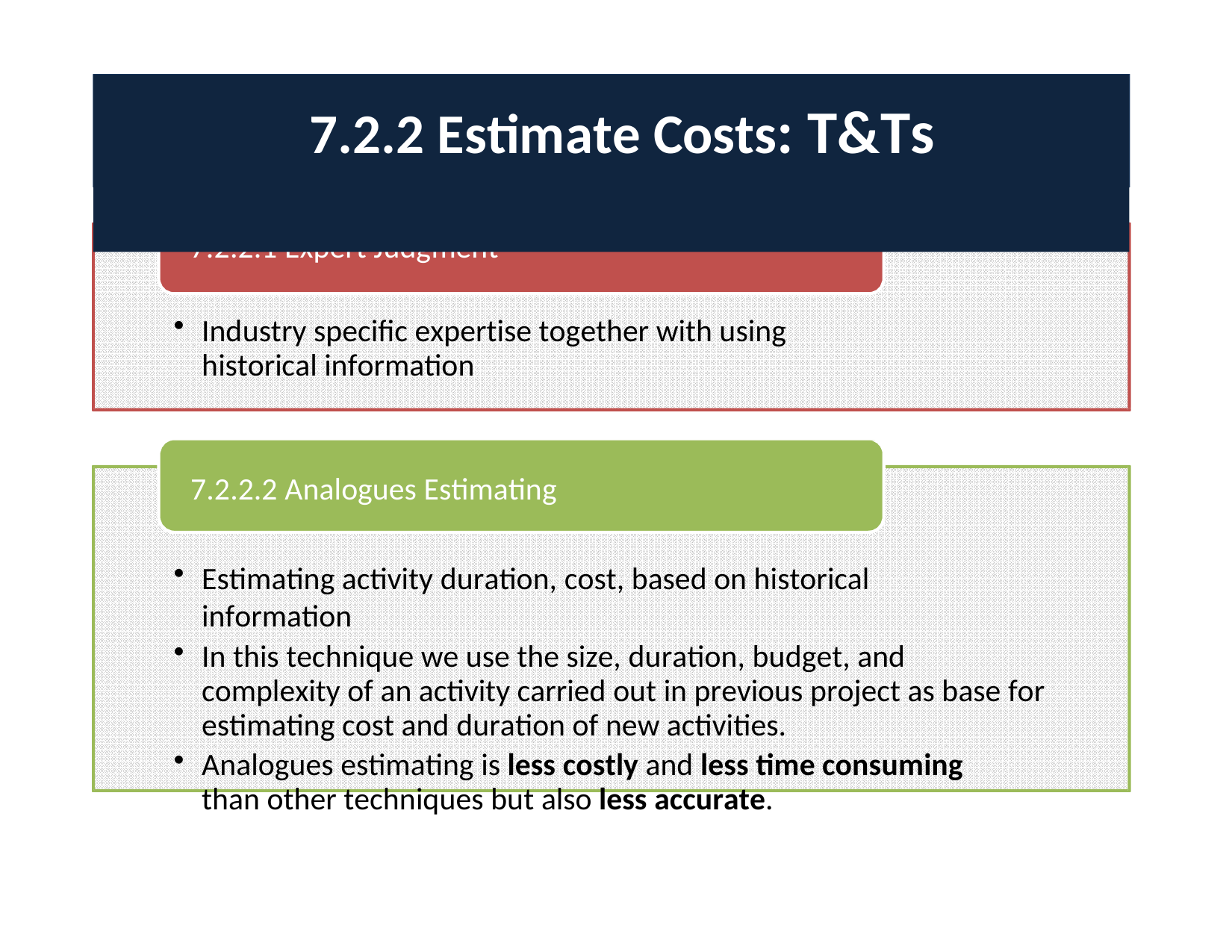

# 7.2.2 Estimate Costs: T&Ts

7.2.2.1 Expert Judgment

Industry specific expertise together with using historical information

7.2.2.2 Analogues Estimating

Estimating activity duration, cost, based on historical information
In this technique we use the size, duration, budget, and complexity of an activity carried out in previous project as base for estimating cost and duration of new activities.
Analogues estimating is less costly and less time consuming than other techniques but also less accurate.